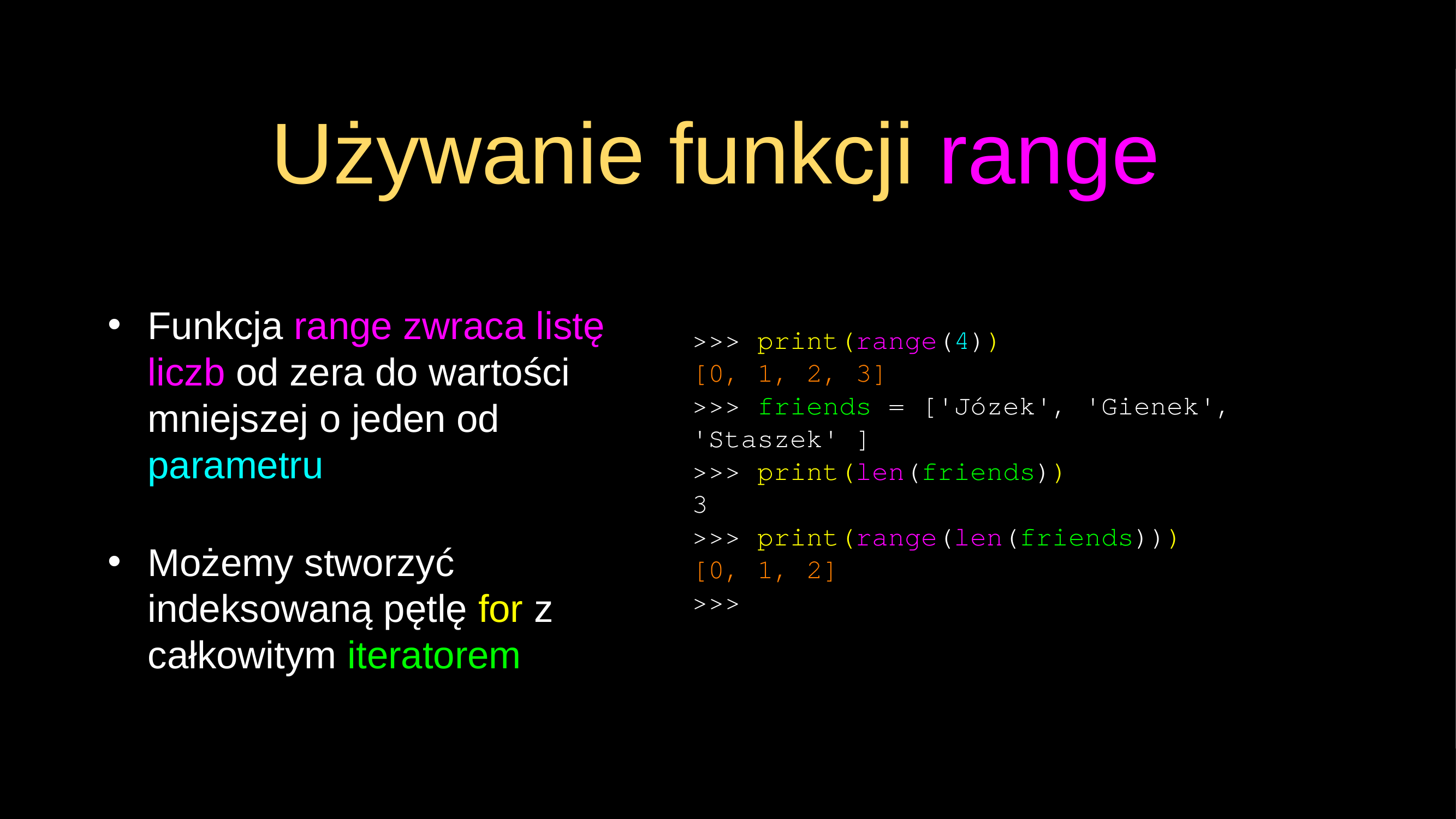

# Używanie funkcji range
Funkcja range zwraca listę liczb od zera do wartości mniejszej o jeden od parametru
Możemy stworzyć indeksowaną pętlę for z całkowitym iteratorem
>>> print(range(4))
[0, 1, 2, 3]
>>> friends = ['Józek', 'Gienek', 'Staszek' ]
>>> print(len(friends))
3
>>> print(range(len(friends)))
[0, 1, 2]
>>>